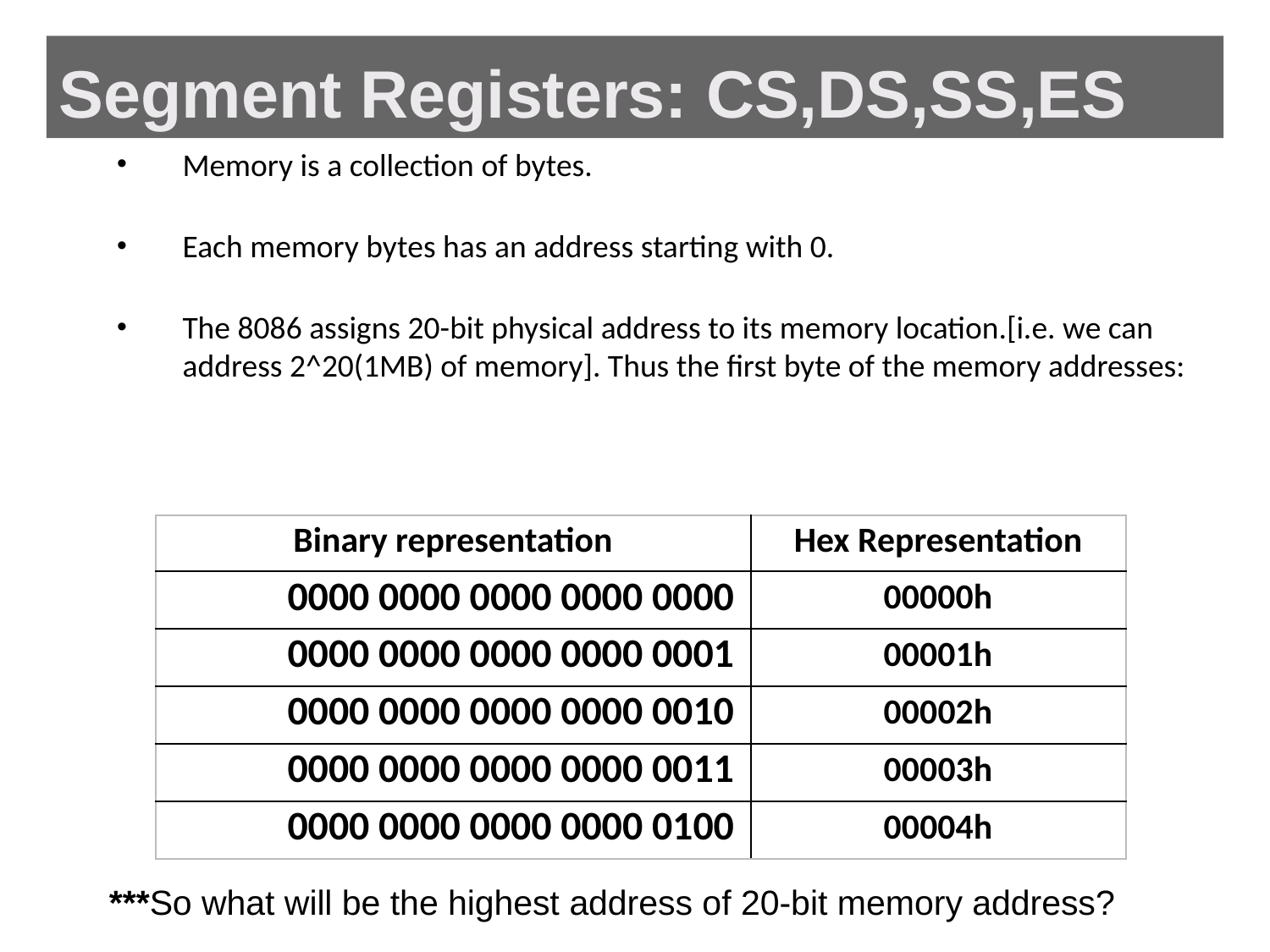

# Segment Registers: CS,DS,SS,ES
Memory is a collection of bytes.
Each memory bytes has an address starting with 0.
The 8086 assigns 20-bit physical address to its memory location.[i.e. we can address 2^20(1MB) of memory]. Thus the first byte of the memory addresses:
| Binary representation | Hex Representation |
| --- | --- |
| 0000 0000 0000 0000 0000 | 00000h |
| 0000 0000 0000 0000 0001 | 00001h |
| 0000 0000 0000 0000 0010 | 00002h |
| 0000 0000 0000 0000 0011 | 00003h |
| 0000 0000 0000 0000 0100 | 00004h |
***So what will be the highest address of 20-bit memory address?